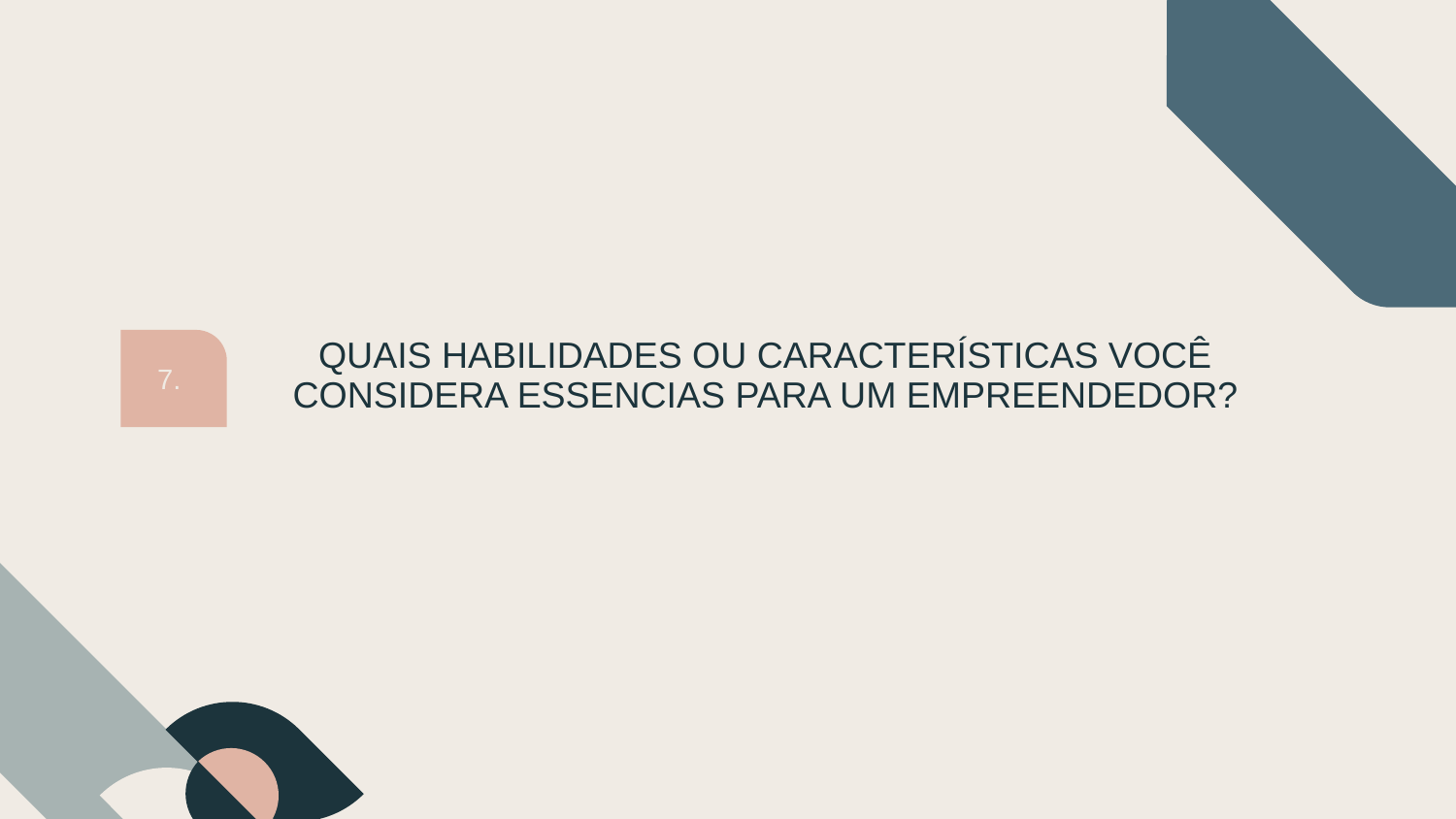

7.
QUAIS HABILIDADES OU CARACTERÍSTICAS VOCÊ CONSIDERA ESSENCIAS PARA UM EMPREENDEDOR?